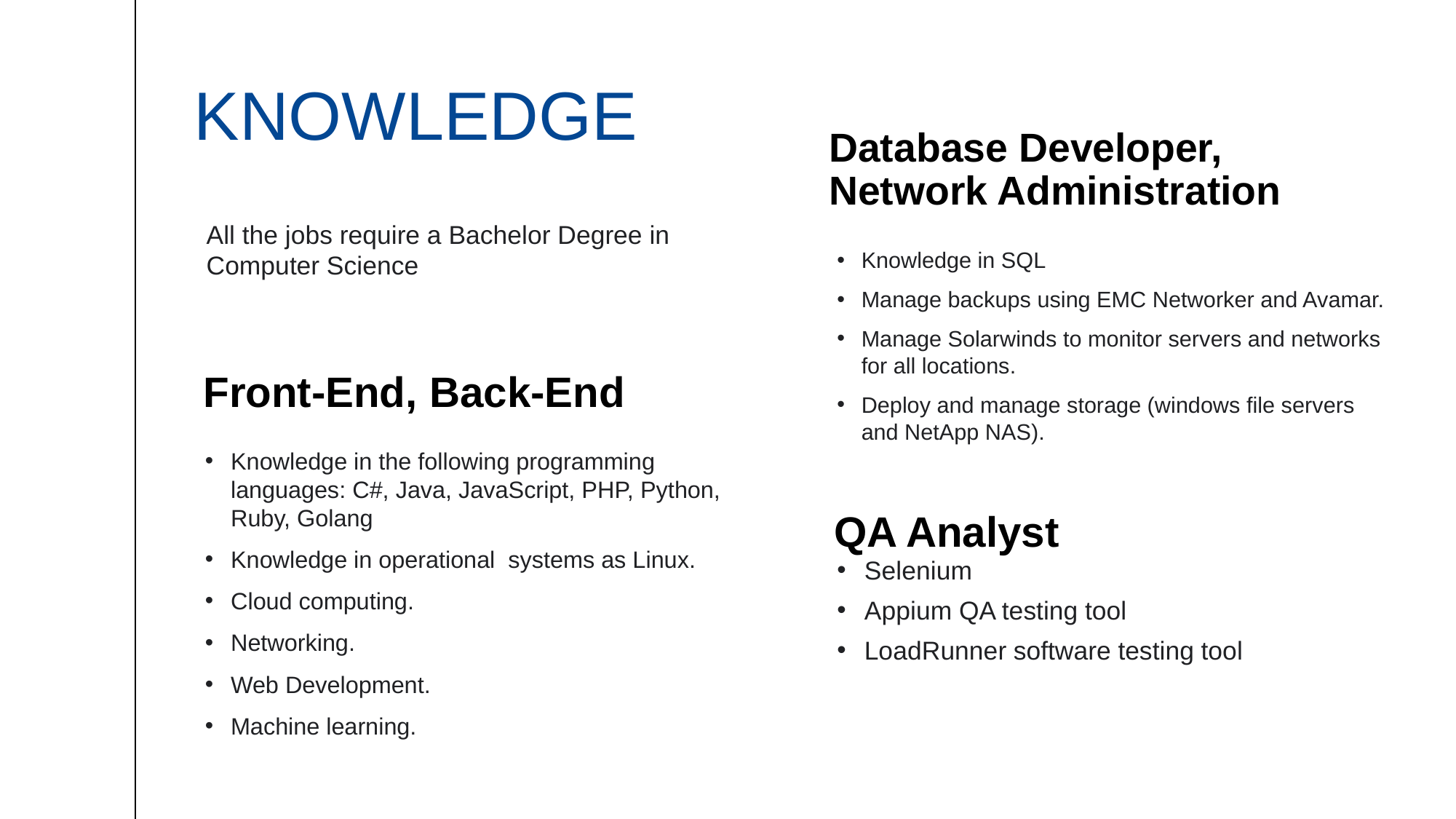

# KNOWLEDGE
Database Developer, Network Administration

All the jobs require a Bachelor Degree in Computer Science

Knowledge in SQL
Manage backups using EMC Networker and Avamar.
Manage Solarwinds to monitor servers and networks for all locations.
Deploy and manage storage (windows file servers and NetApp NAS).

Front-End, Back-End
Knowledge in the following programming languages: C#, Java, JavaScript, PHP, Python, Ruby, Golang
Knowledge in operational  systems as Linux.
Cloud computing.
Networking.
Web Development.
Machine learning.

QA Analyst
Selenium
Appium QA testing tool
LoadRunner software testing tool